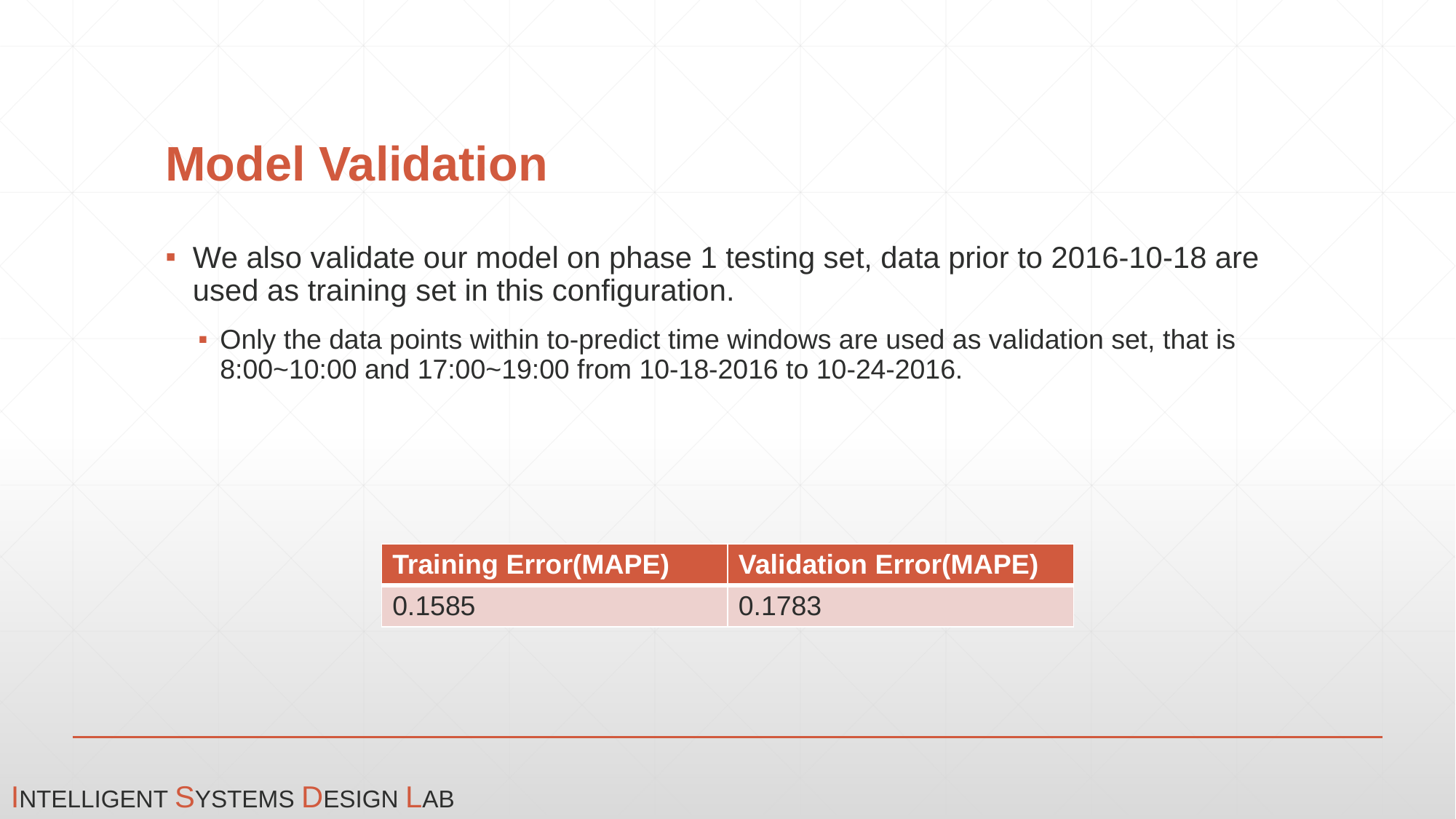

# Model Validation
We also validate our model on phase 1 testing set, data prior to 2016-10-18 are used as training set in this configuration.
Only the data points within to-predict time windows are used as validation set, that is 8:00~10:00 and 17:00~19:00 from 10-18-2016 to 10-24-2016.

| Training Error(MAPE) | Validation Error(MAPE) |
| --- | --- |
| 0.1585 | 0.1783 |